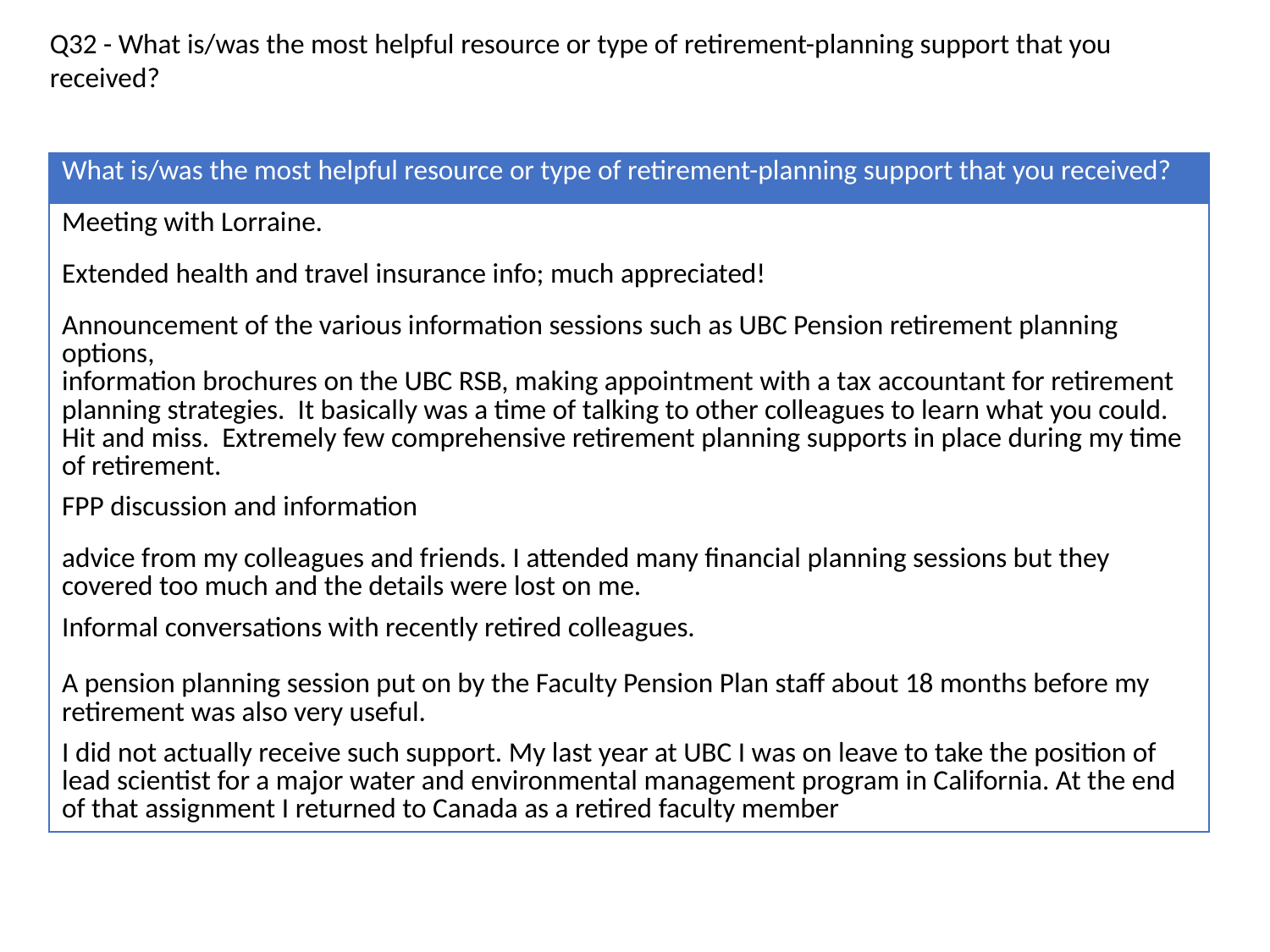

Q32 - What is/was the most helpful resource or type of retirement-planning support that you received?
| What is/was the most helpful resource or type of retirement-planning support that you received? |
| --- |
| Meeting with Lorraine. |
| Extended health and travel insurance info; much appreciated! |
| Announcement of the various information sessions such as UBC Pension retirement planning options, information brochures on the UBC RSB, making appointment with a tax accountant for retirement planning strategies. It basically was a time of talking to other colleagues to learn what you could. Hit and miss. Extremely few comprehensive retirement planning supports in place during my time of retirement. |
| FPP discussion and information |
| advice from my colleagues and friends. I attended many financial planning sessions but they covered too much and the details were lost on me. |
| Informal conversations with recently retired colleagues. A pension planning session put on by the Faculty Pension Plan staff about 18 months before my retirement was also very useful. |
| I did not actually receive such support. My last year at UBC I was on leave to take the position of lead scientist for a major water and environmental management program in California. At the end of that assignment I returned to Canada as a retired faculty member |